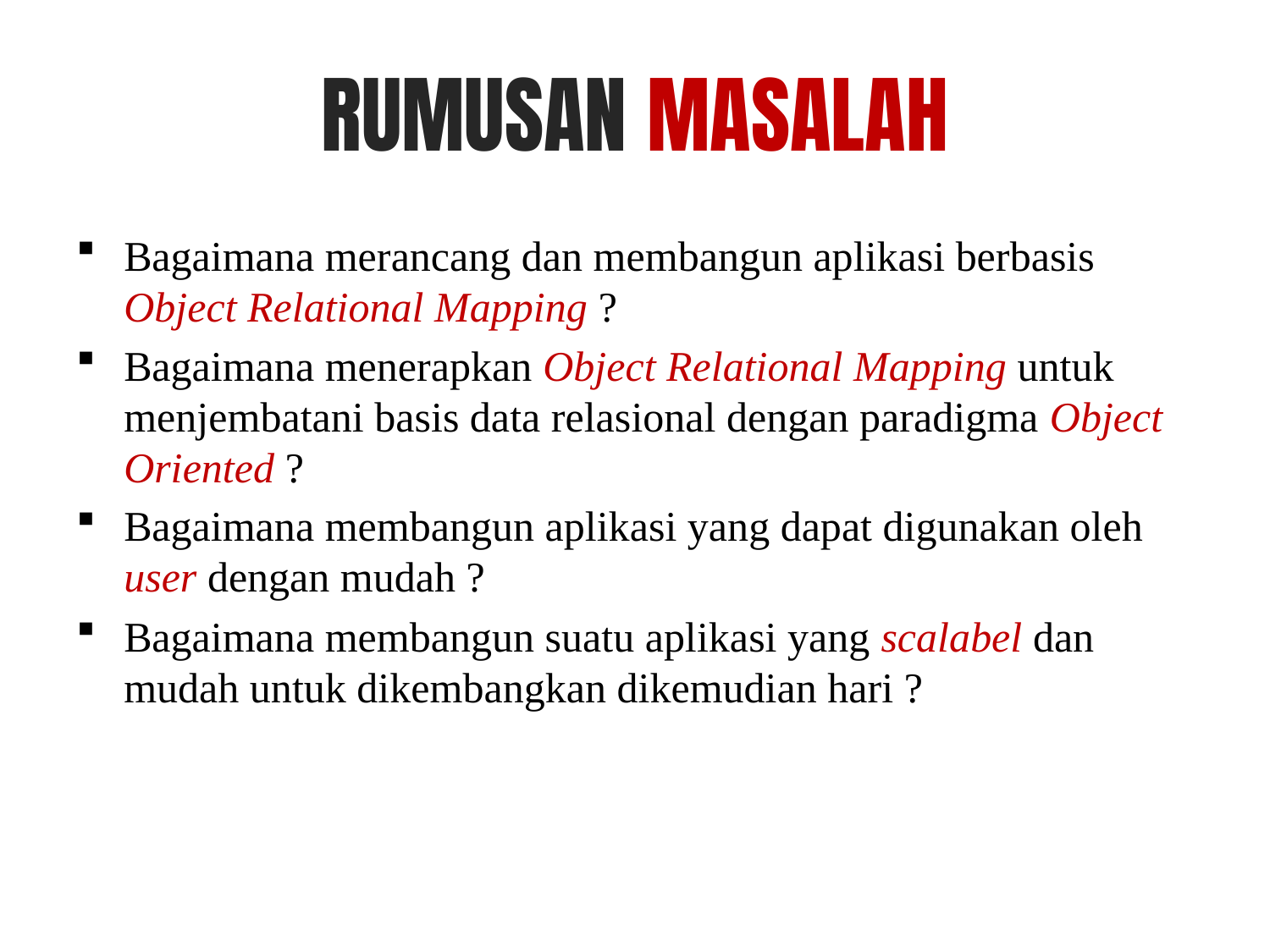

# RUMUSAN MASALAH
Bagaimana merancang dan membangun aplikasi berbasis Object Relational Mapping ?
Bagaimana menerapkan Object Relational Mapping untuk menjembatani basis data relasional dengan paradigma Object Oriented ?
Bagaimana membangun aplikasi yang dapat digunakan oleh user dengan mudah ?
Bagaimana membangun suatu aplikasi yang scalabel dan mudah untuk dikembangkan dikemudian hari ?